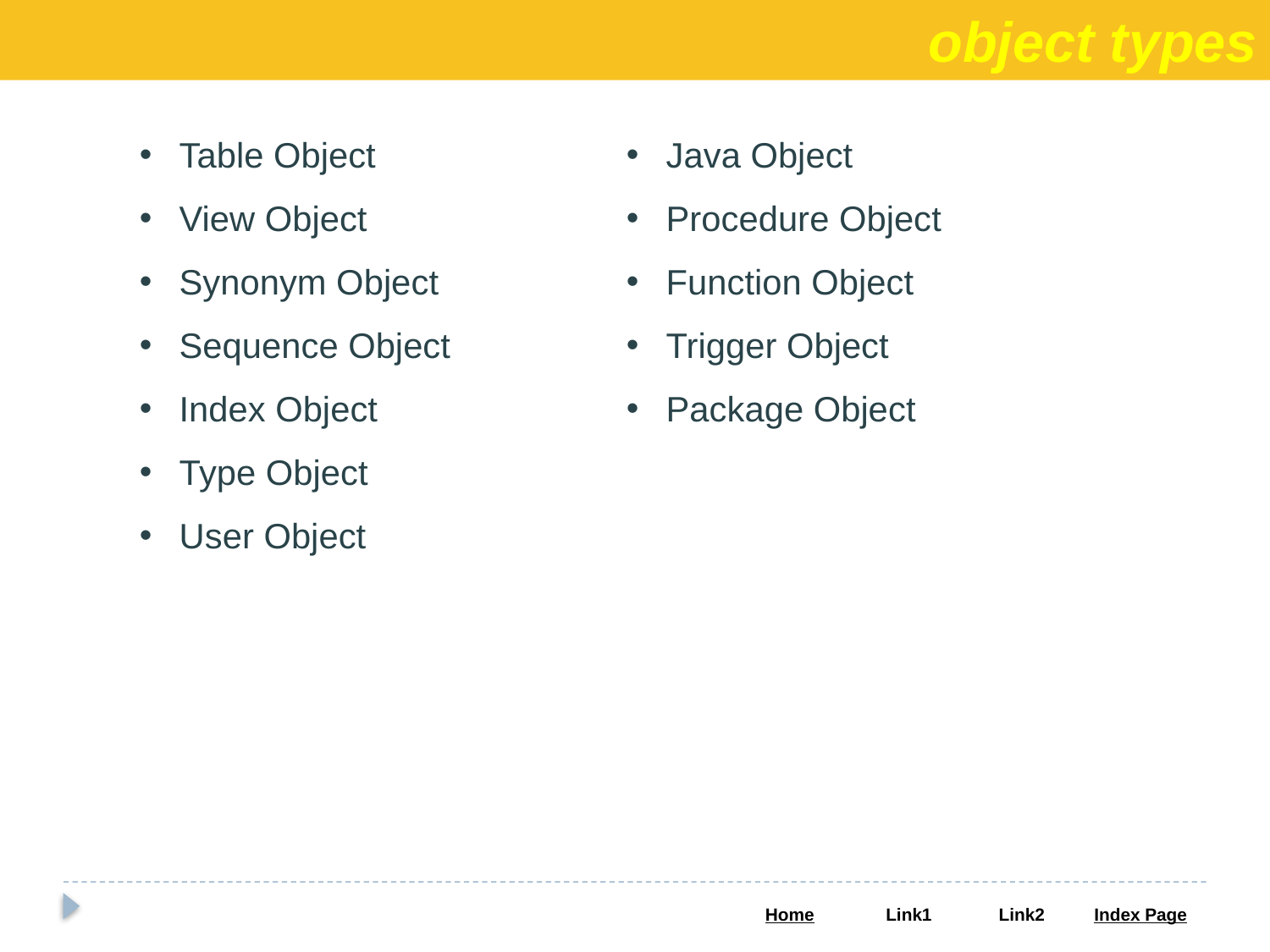

object types

Table Object
View Object
Synonym Object
Sequence Object
Index Object
Type Object
User Object
Java Object
Procedure Object
Function Object
Trigger Object
Package Object